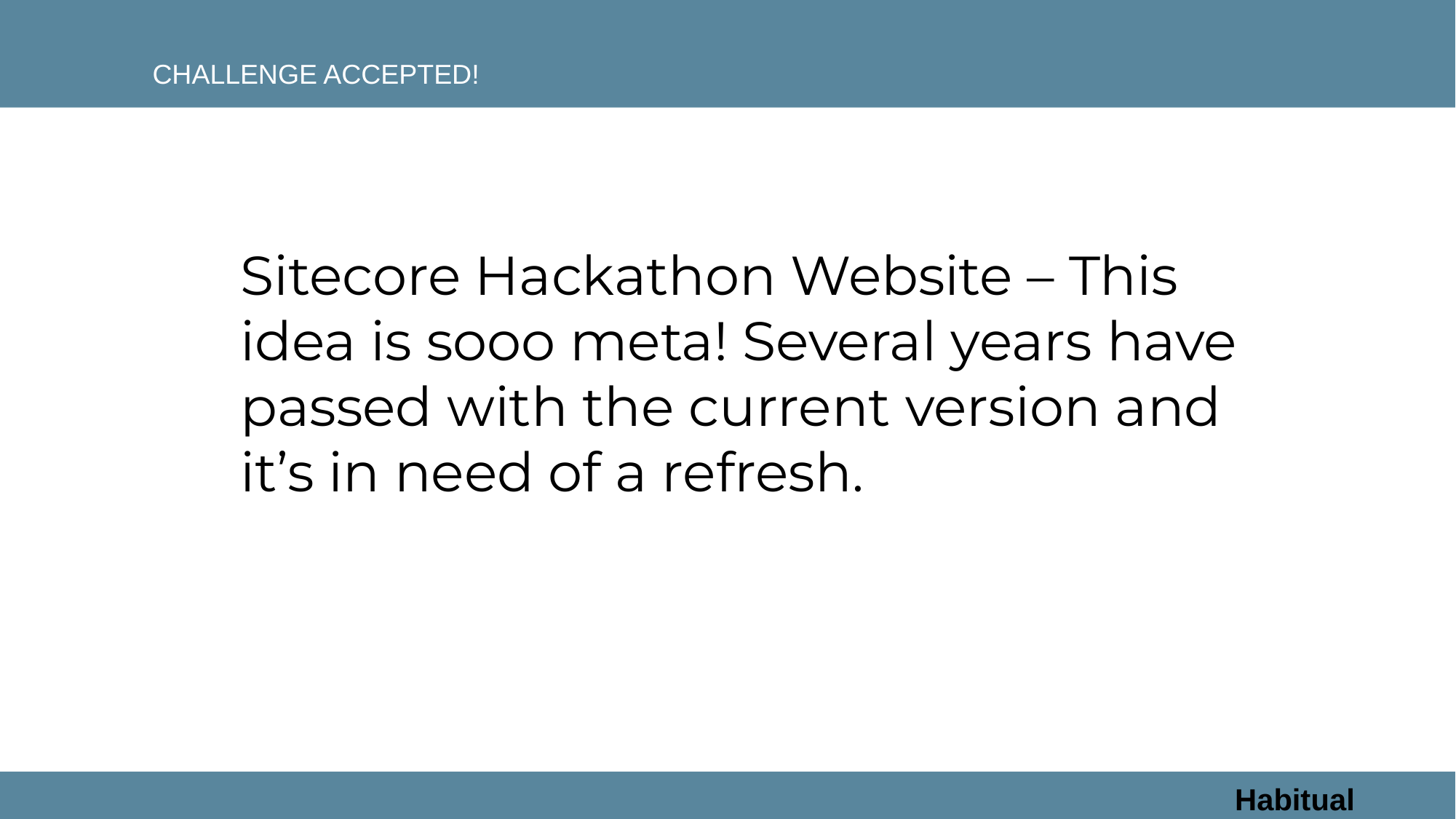

CHALLENGE ACCEPTED!
Sitecore Hackathon Website – This idea is sooo meta! Several years have passed with the current version and it’s in need of a refresh.